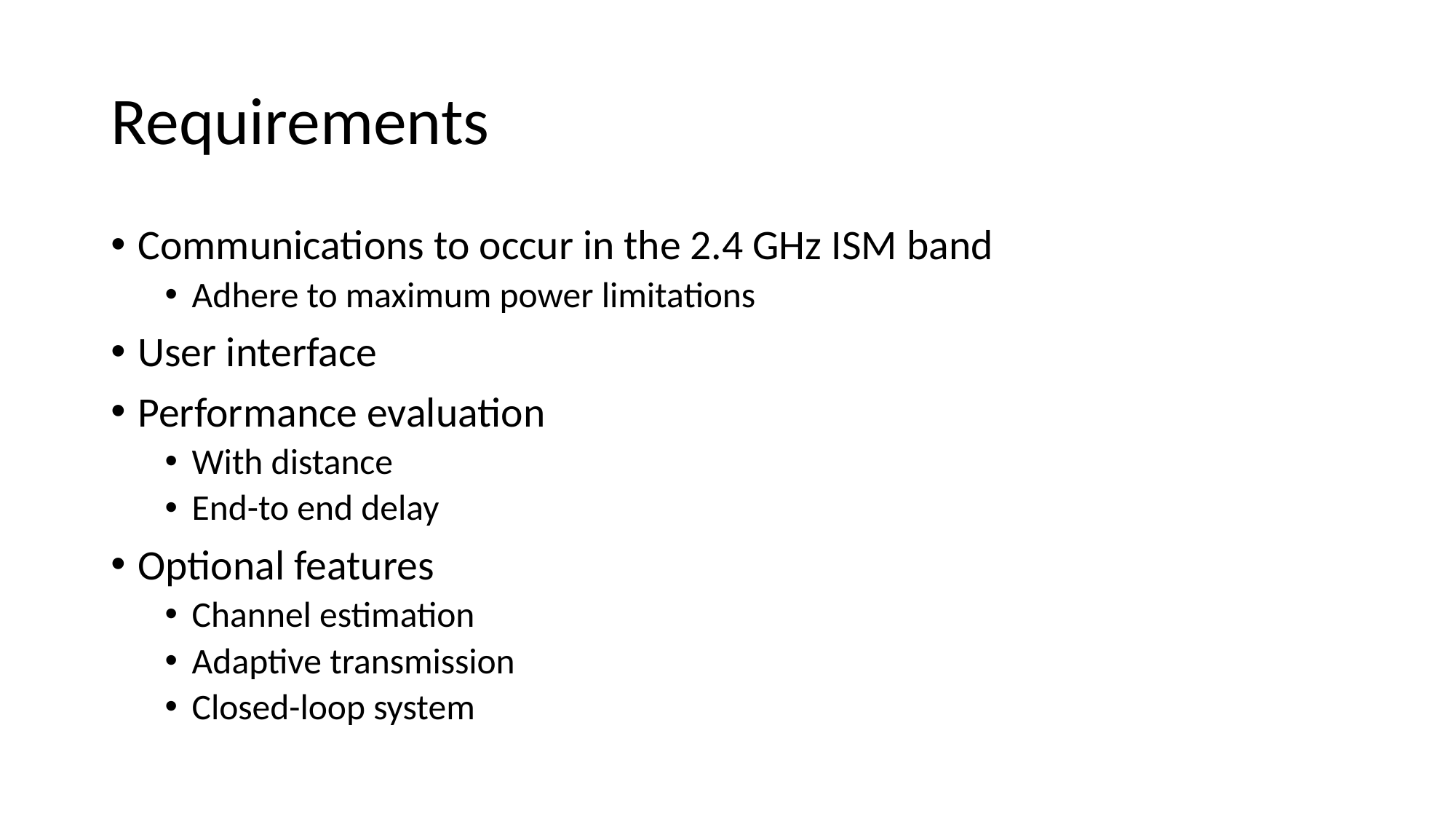

# Requirements
Communications to occur in the 2.4 GHz ISM band
Adhere to maximum power limitations
User interface
Performance evaluation
With distance
End-to end delay
Optional features
Channel estimation
Adaptive transmission
Closed-loop system